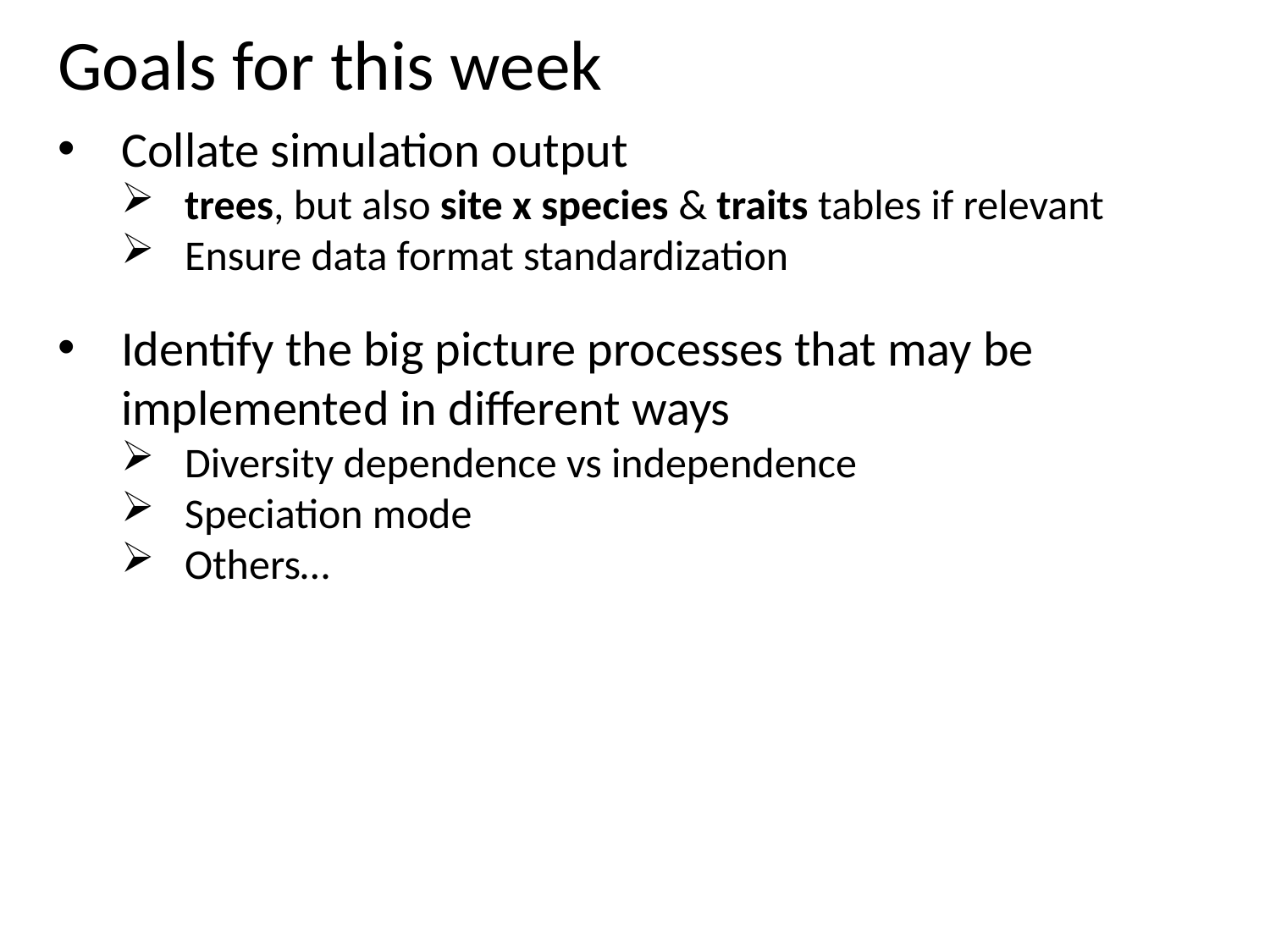

Goals for this week
Collate simulation output
trees, but also site x species & traits tables if relevant
Ensure data format standardization

Identify the big picture processes that may be implemented in different ways
Diversity dependence vs independence
Speciation mode
Others…